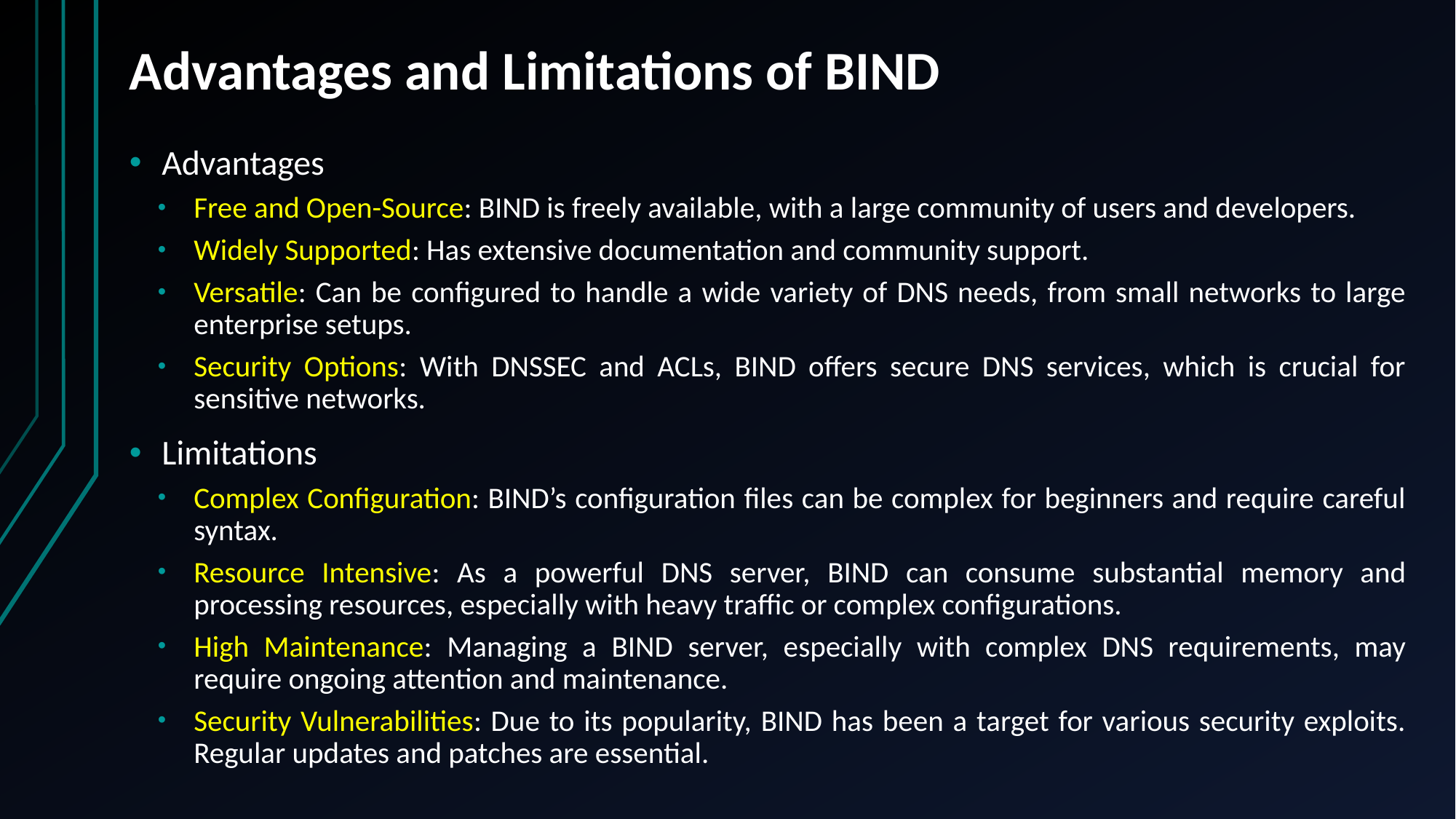

# Advantages and Limitations of BIND
Advantages
Free and Open-Source: BIND is freely available, with a large community of users and developers.
Widely Supported: Has extensive documentation and community support.
Versatile: Can be configured to handle a wide variety of DNS needs, from small networks to large enterprise setups.
Security Options: With DNSSEC and ACLs, BIND offers secure DNS services, which is crucial for sensitive networks.
Limitations
Complex Configuration: BIND’s configuration files can be complex for beginners and require careful syntax.
Resource Intensive: As a powerful DNS server, BIND can consume substantial memory and processing resources, especially with heavy traffic or complex configurations.
High Maintenance: Managing a BIND server, especially with complex DNS requirements, may require ongoing attention and maintenance.
Security Vulnerabilities: Due to its popularity, BIND has been a target for various security exploits. Regular updates and patches are essential.